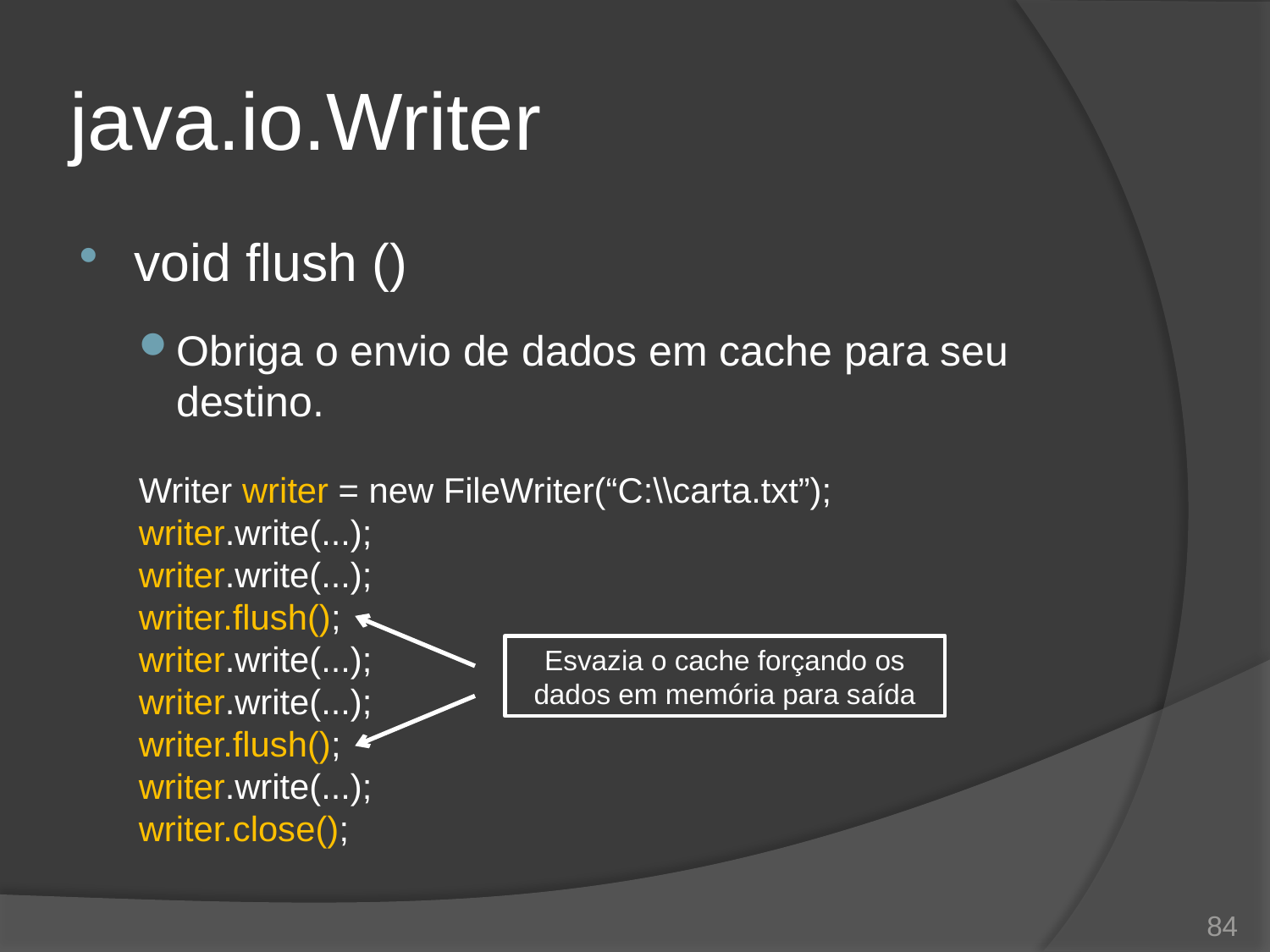

# java.io.Writer
void flush ()
Obriga o envio de dados em cache para seu destino.

Writer writer = new FileWriter(“C:\\carta.txt”);
writer.write(...);
writer.write(...);
writer.flush();
writer.write(...);
writer.write(...);
writer.flush();
writer.write(...);
writer.close();
Esvazia o cache forçando os dados em memória para saída
84